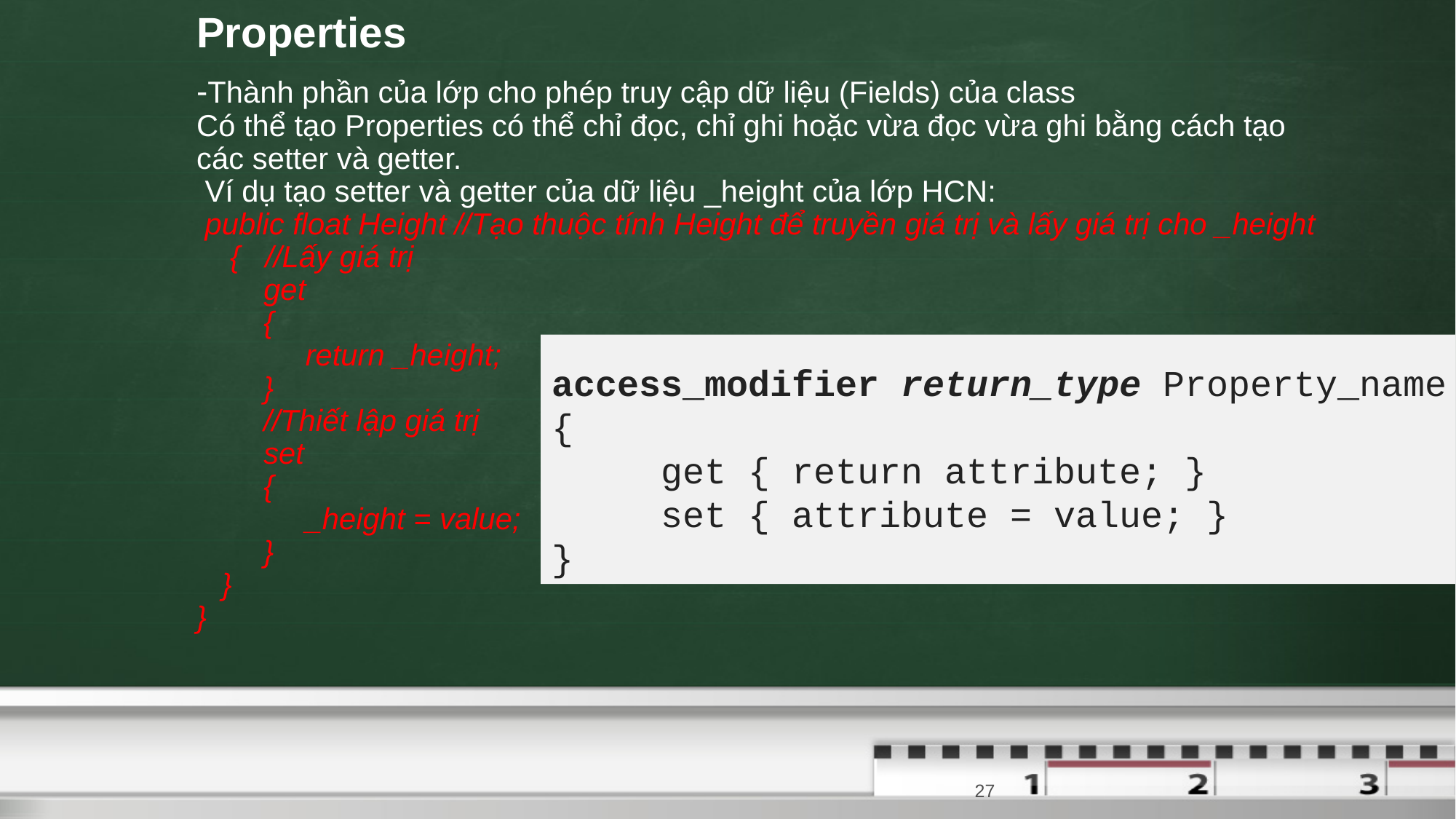

# Properties
-Thành phần của lớp cho phép truy cập dữ liệu (Fields) của class
Có thể tạo Properties có thể chỉ đọc, chỉ ghi hoặc vừa đọc vừa ghi bằng cách tạo các setter và getter.
 Ví dụ tạo setter và getter của dữ liệu _height của lớp HCN:
 public float Height //Tạo thuộc tính Height để truyền giá trị và lấy giá trị cho _height
    {   //Lấy giá trị
        get
        {
             return _height;
        }
        //Thiết lập giá trị
        set
        {
             _height = value;
        }
   }
}

access_modifier return_type Property_name
{
	get { return attribute; }               	set { attribute = value; }
}
27